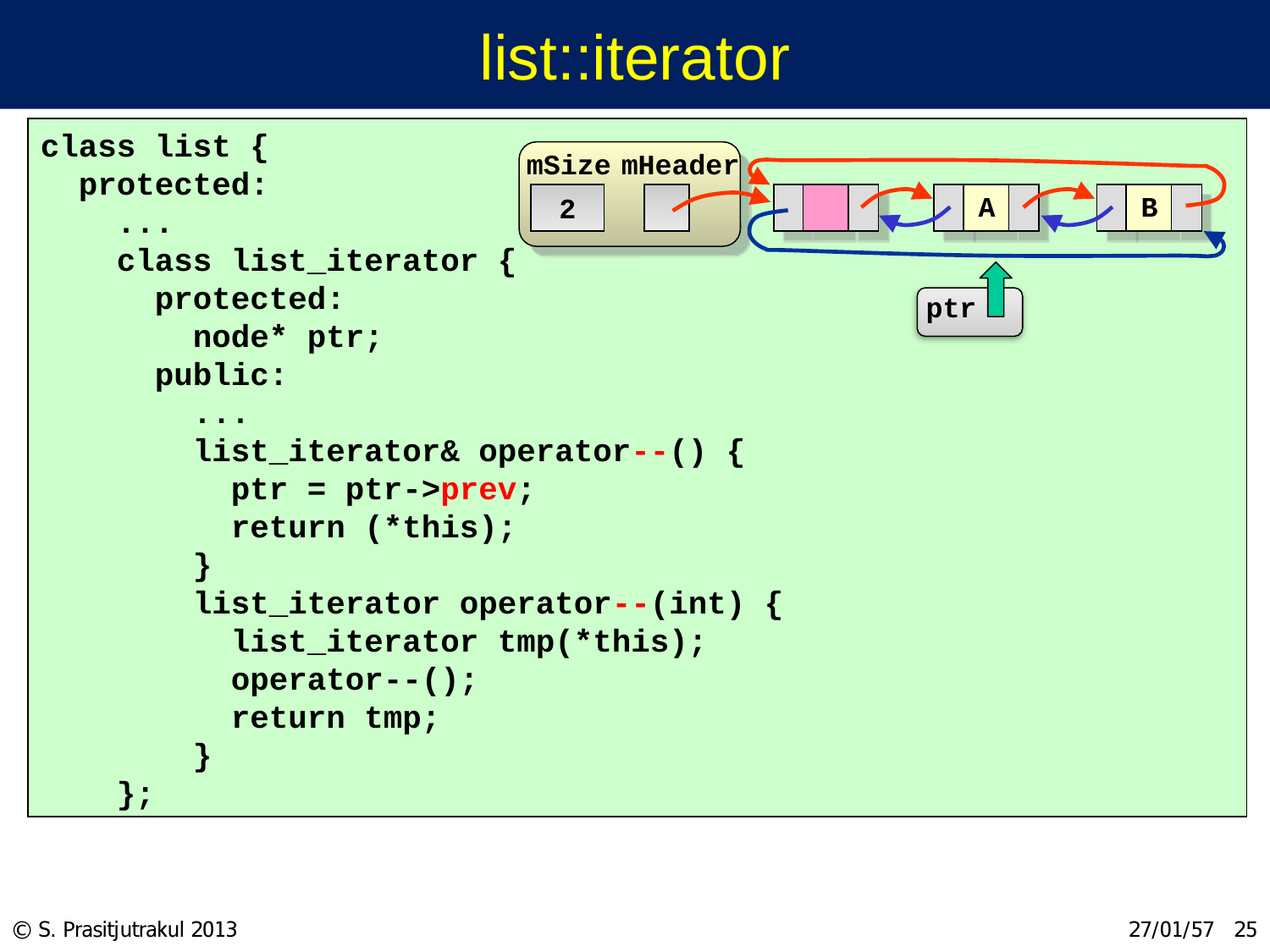

# list::iterator
class list {
  protected:
    ...
    class list_iterator {
      protected:
        node* ptr;
      public:
        ...
        list_iterator& operator--() {
          ptr = ptr->prev;
          return (*this);
        }
        list_iterator operator--(int) {
          list_iterator tmp(*this);
          operator--();
          return tmp;
        }
    };
mSize
mHeader

2

A
B

ptr